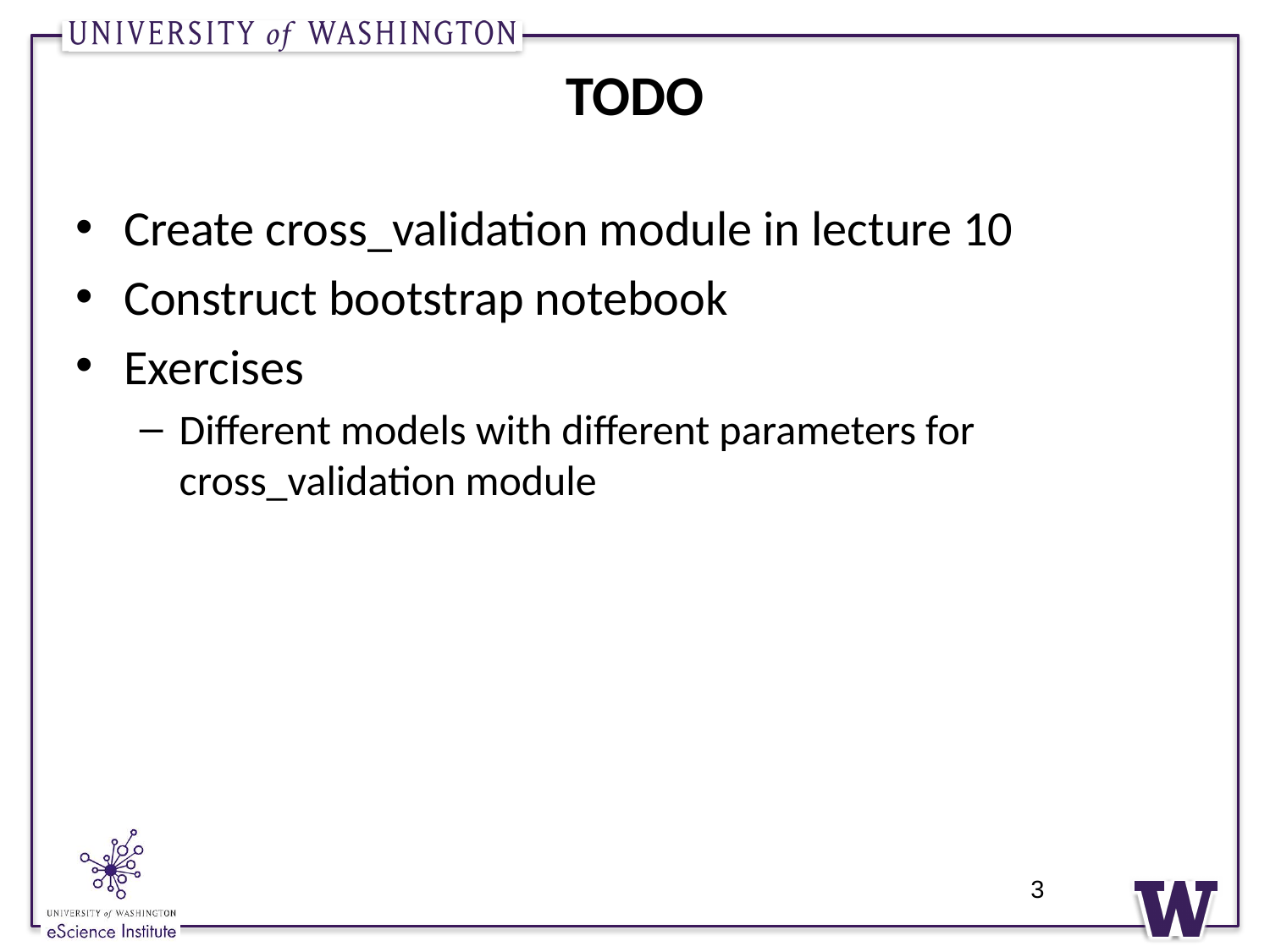

# TODO
Create cross_validation module in lecture 10
Construct bootstrap notebook
Exercises
Different models with different parameters for cross_validation module
3